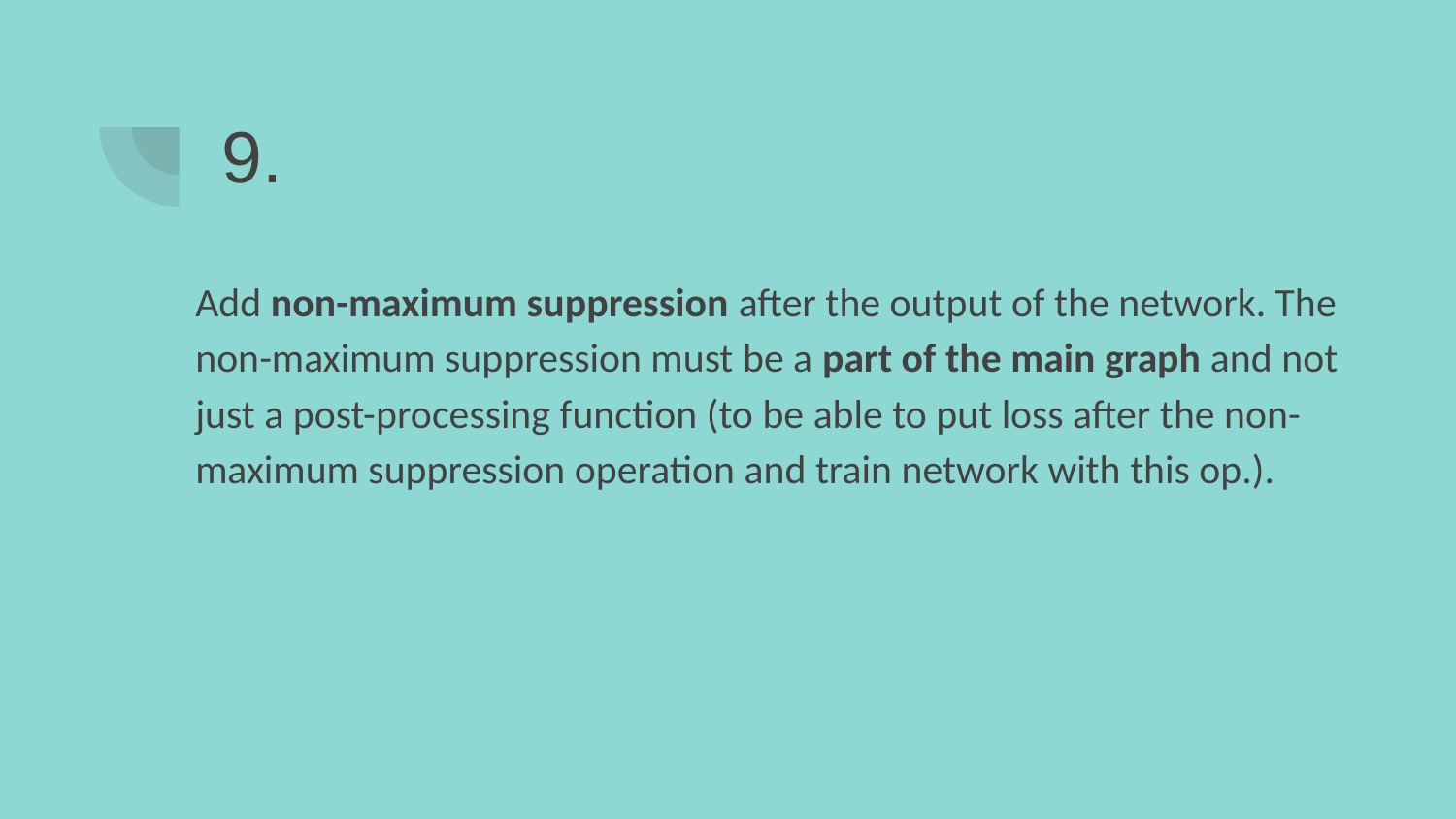

# 9.
Add non-maximum suppression after the output of the network. The
non-maximum suppression must be a part of the main graph and not just a post-processing function (to be able to put loss after the non-maximum suppression operation and train network with this op.).